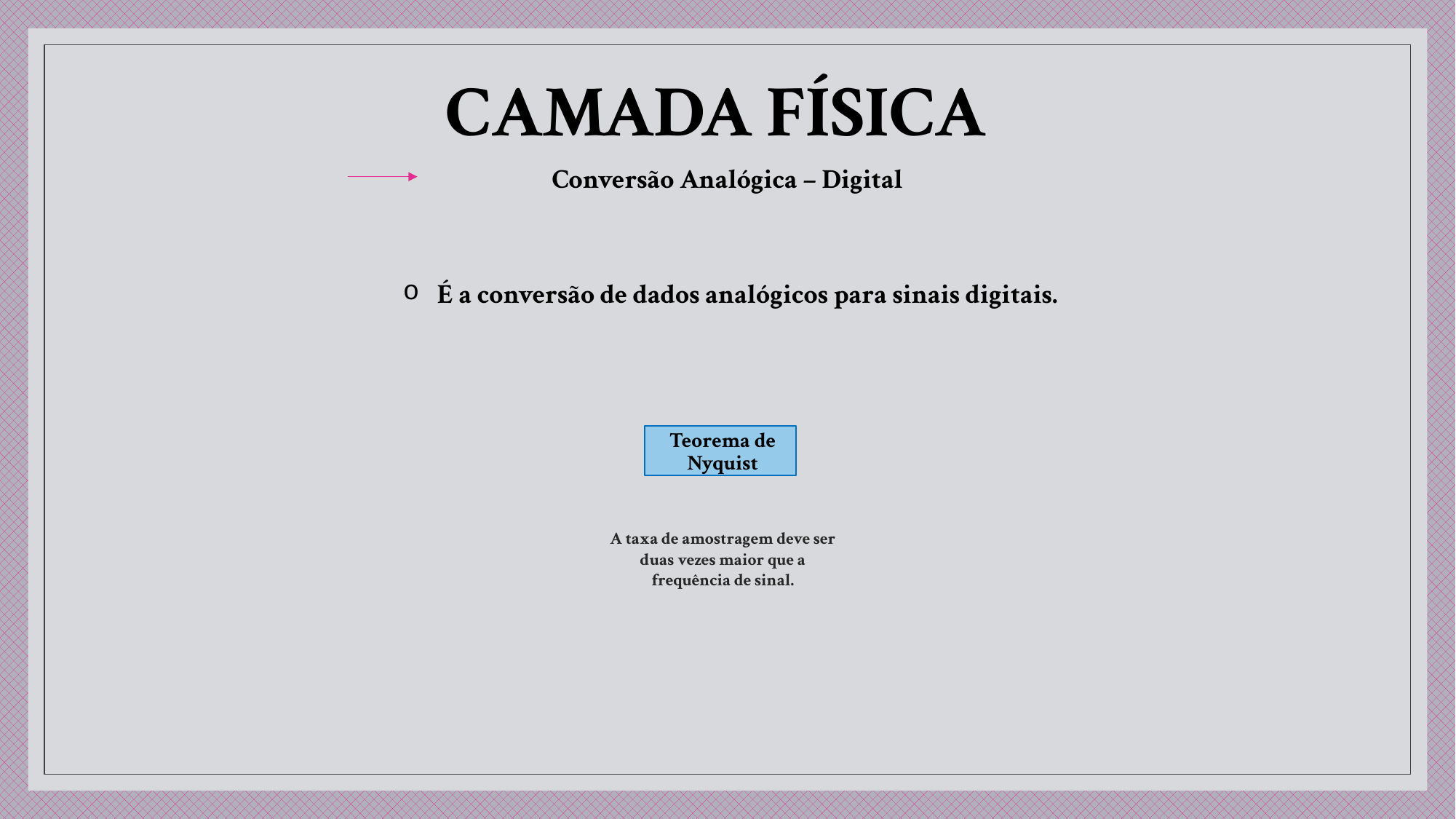

# CAMADA FÍSICA
Conversão Analógica – Digital

É a conversão de dados analógicos para sinais digitais.
Teorema de Nyquist

A taxa de amostragem deve ser duas vezes maior que a frequência de sinal.